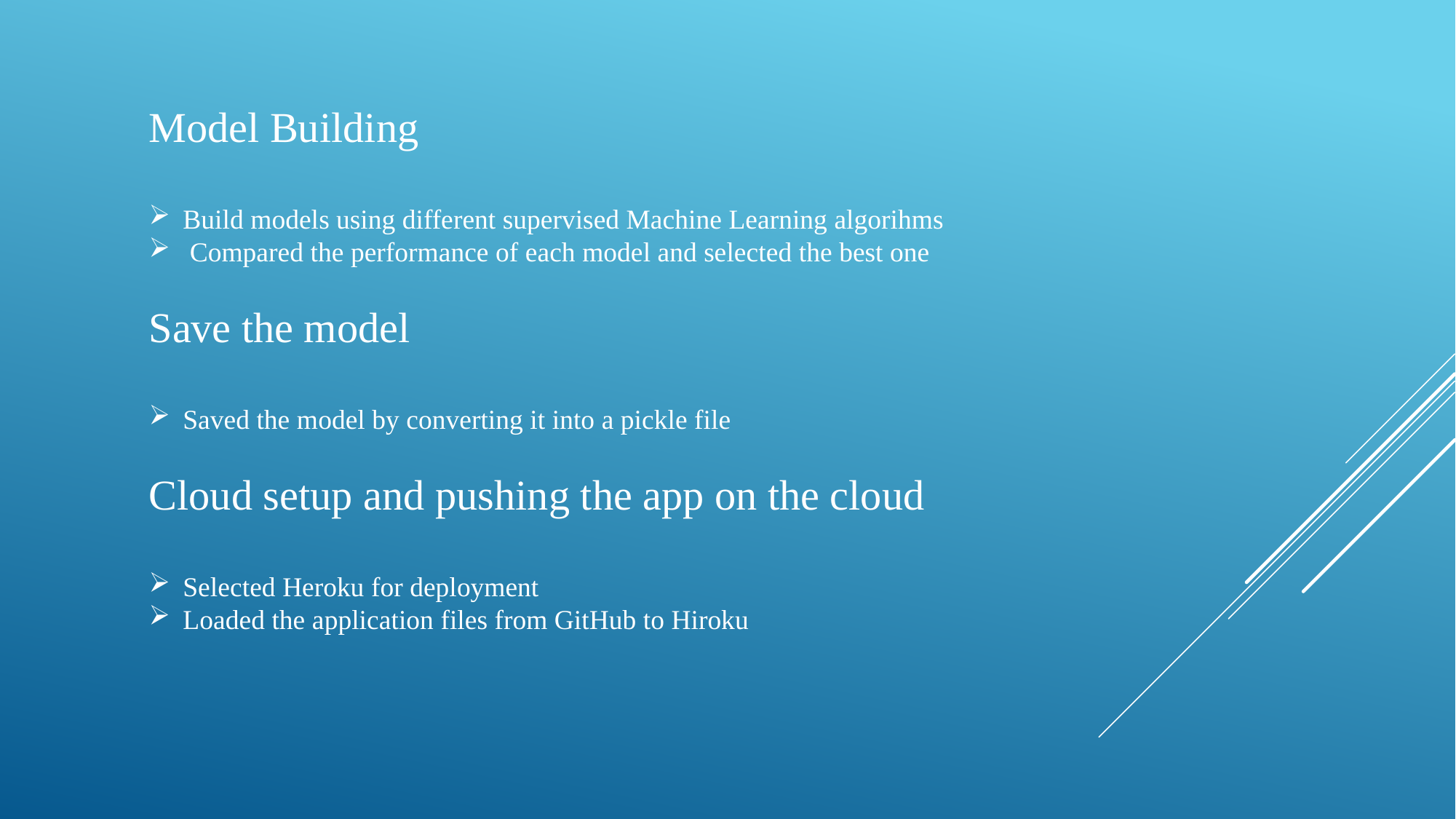

Model Building

Build models using different supervised Machine Learning algorihms
 Compared the performance of each model and selected the best one

Save the model

Saved the model by converting it into a pickle file

Cloud setup and pushing the app on the cloud

Selected Heroku for deployment
Loaded the application files from GitHub to Hiroku